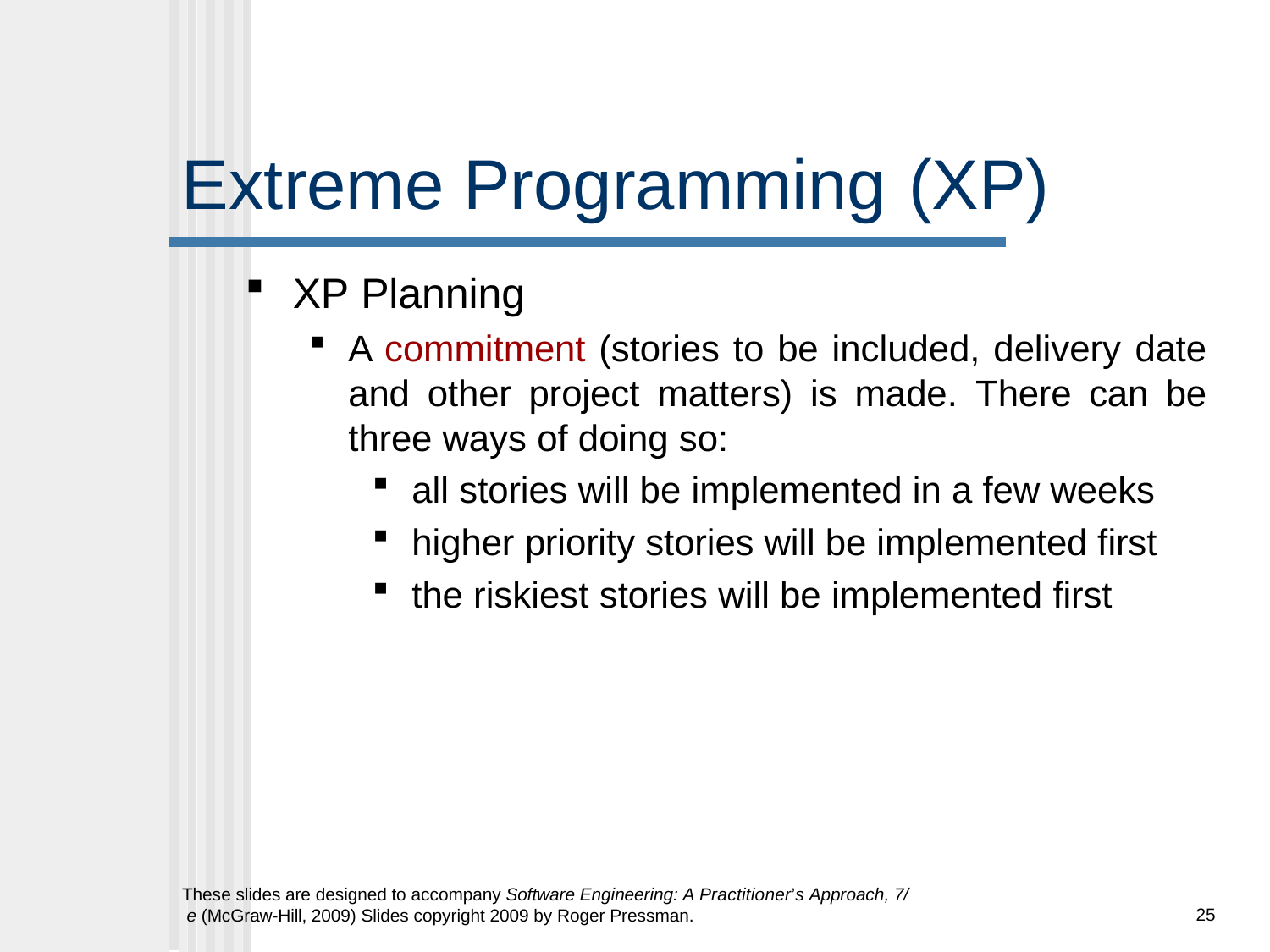

# Extreme Programming	(XP)
XP Planning
A commitment (stories to be included, delivery date and other project matters) is made. There can be three ways of doing so:
all stories will be implemented in a few weeks
higher priority stories will be implemented first
the riskiest stories will be implemented first
These slides are designed to accompany Software Engineering: A Practitioner’s Approach, 7/  e (McGraw-Hill, 2009) Slides copyright 2009 by Roger Pressman.
25